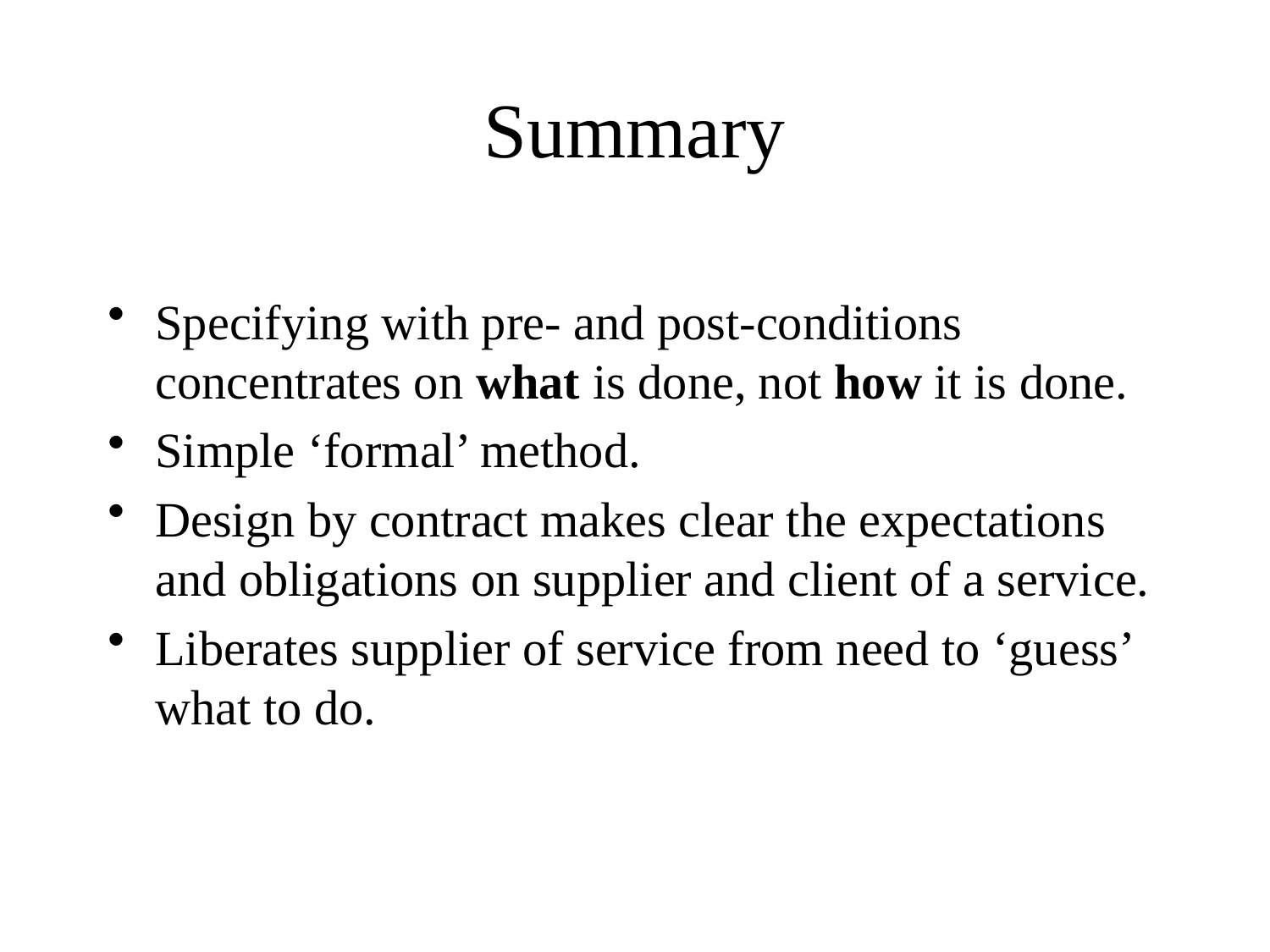

# Summary
Specifying with pre- and post-conditions concentrates on what is done, not how it is done.
Simple ‘formal’ method.
Design by contract makes clear the expectations and obligations on supplier and client of a service.
Liberates supplier of service from need to ‘guess’ what to do.